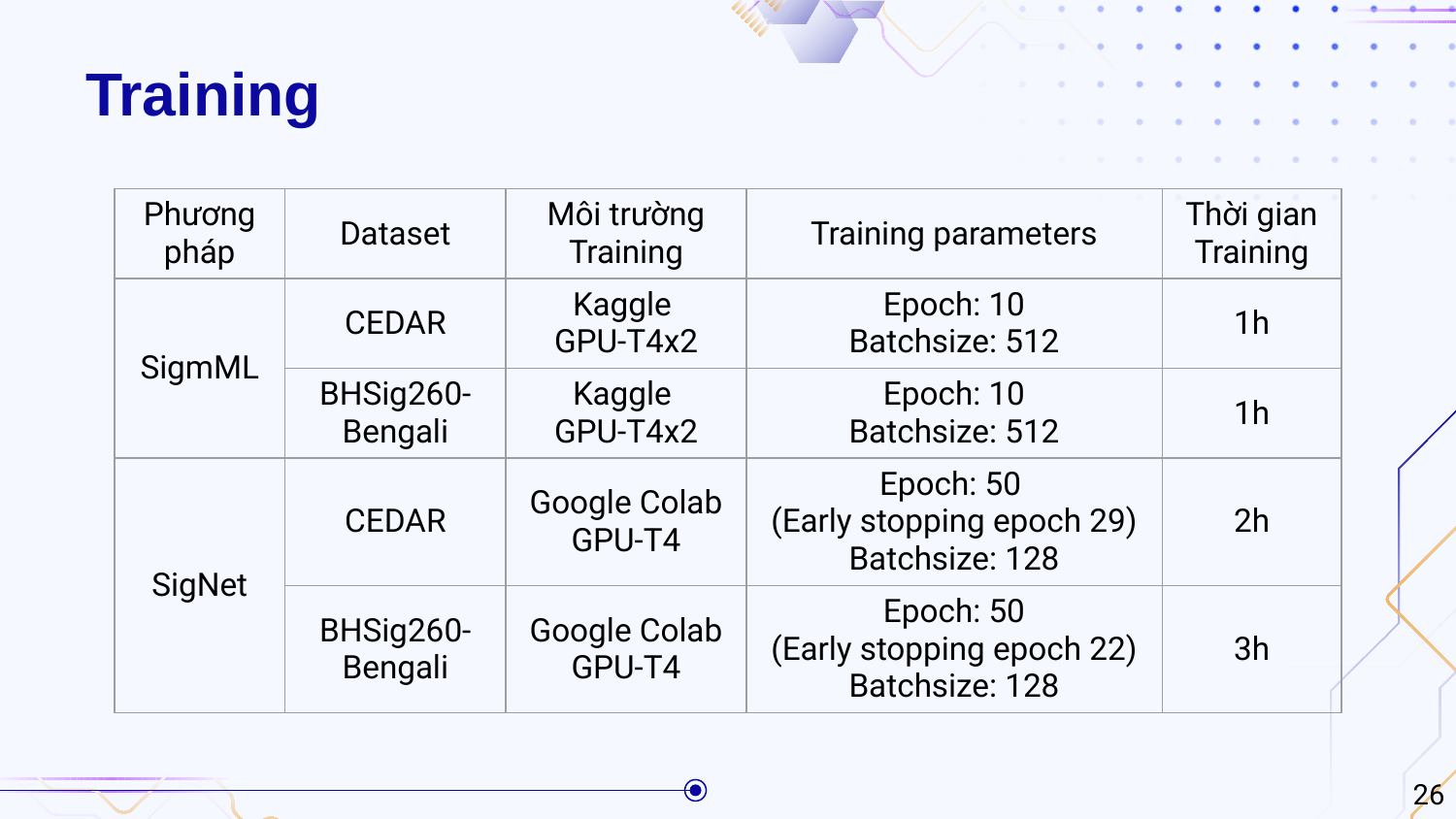

# Training
| Phương pháp | Dataset | Môi trường Training | Training parameters | Thời gian Training |
| --- | --- | --- | --- | --- |
| SigmML | CEDAR | Kaggle GPU-T4x2 | Epoch: 10 Batchsize: 512 | 1h |
|  | BHSig260-Bengali | Kaggle GPU-T4x2 | Epoch: 10 Batchsize: 512 | 1h |
| SigNet | CEDAR | Google Colab GPU-T4 | Epoch: 50 (Early stopping epoch 29) Batchsize: 128 | 2h |
|  | BHSig260-Bengali | Google Colab GPU-T4 | Epoch: 50 (Early stopping epoch 22) Batchsize: 128 | 3h |

26